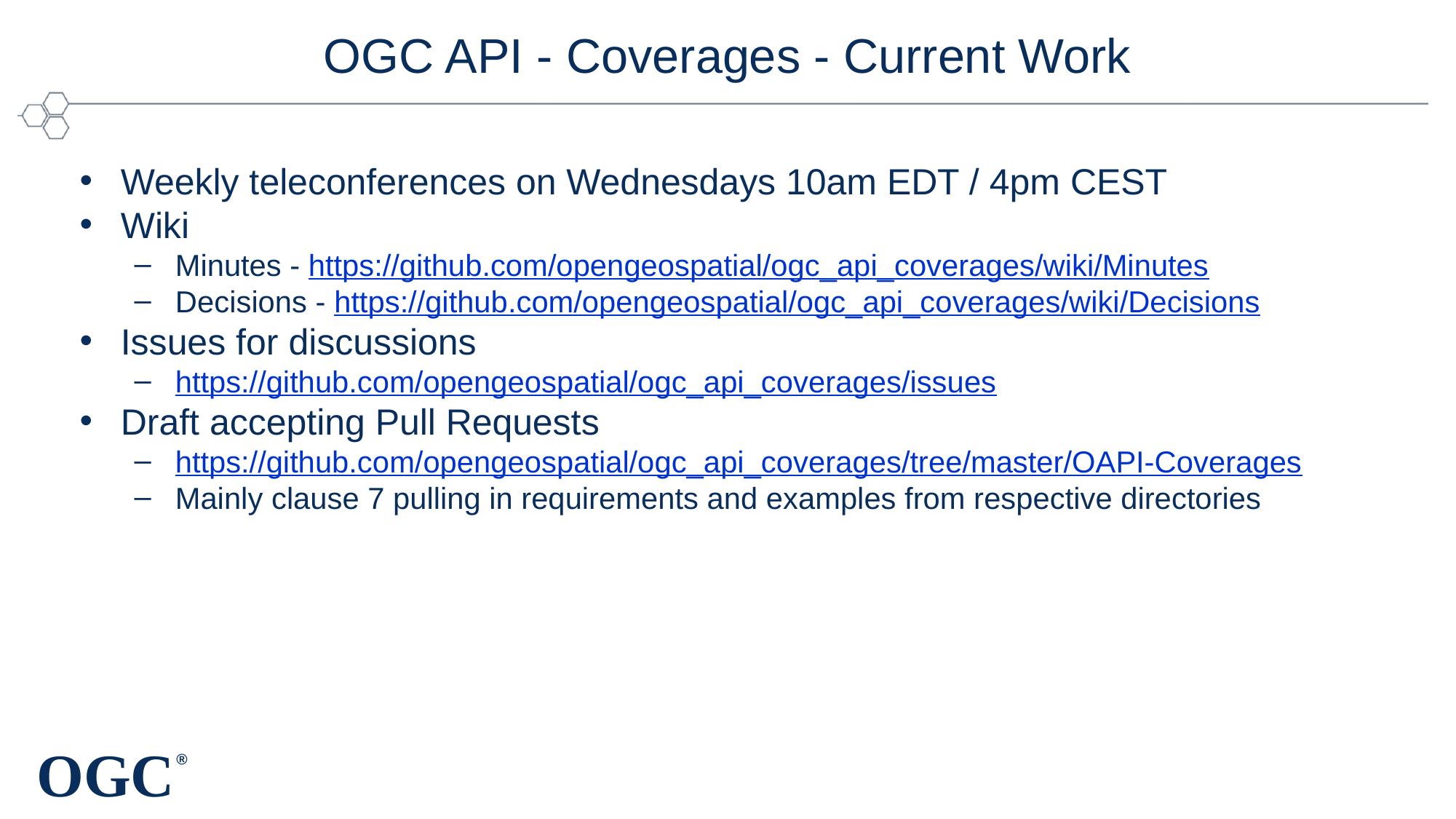

# OGC API - Coverages - Current Work
Weekly teleconferences on Wednesdays 10am EDT / 4pm CEST
Wiki
Minutes - https://github.com/opengeospatial/ogc_api_coverages/wiki/Minutes
Decisions - https://github.com/opengeospatial/ogc_api_coverages/wiki/Decisions
Issues for discussions
https://github.com/opengeospatial/ogc_api_coverages/issues
Draft accepting Pull Requests
https://github.com/opengeospatial/ogc_api_coverages/tree/master/OAPI-Coverages
Mainly clause 7 pulling in requirements and examples from respective directories